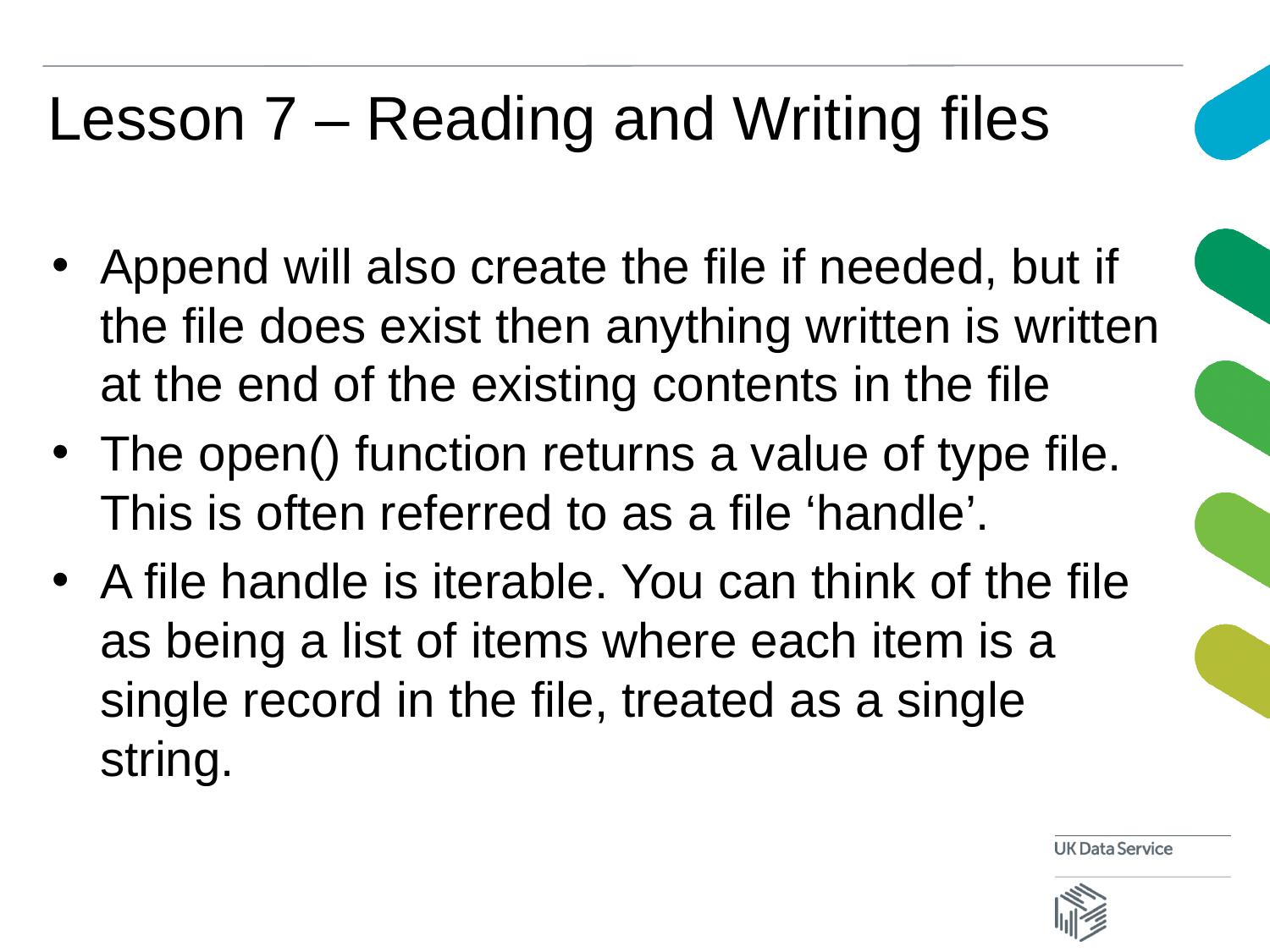

# Lesson 7 – Reading and Writing files
Append will also create the file if needed, but if the file does exist then anything written is written at the end of the existing contents in the file
The open() function returns a value of type file. This is often referred to as a file ‘handle’.
A file handle is iterable. You can think of the file as being a list of items where each item is a single record in the file, treated as a single string.